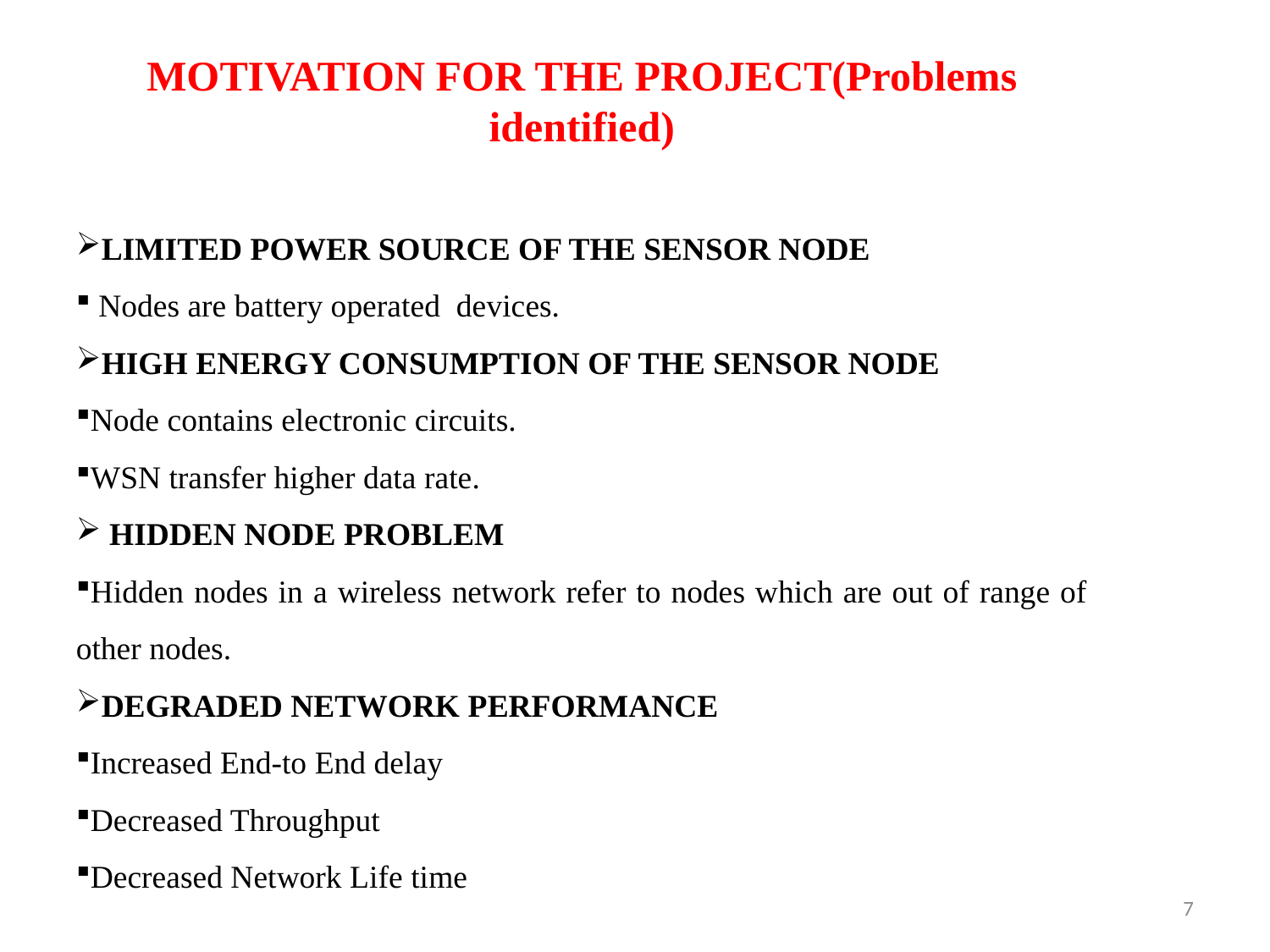

MOTIVATION FOR THE PROJECT(Problems identified)

LIMITED POWER SOURCE OF THE SENSOR NODE
 Nodes are battery operated  devices.
HIGH ENERGY CONSUMPTION OF THE SENSOR NODE
Node contains electronic circuits.
WSN transfer higher data rate.
 HIDDEN NODE PROBLEM
Hidden nodes in a wireless network refer to nodes which are out of range of other nodes.
DEGRADED NETWORK PERFORMANCE
Increased End-to End delay
Decreased Throughput
Decreased Network Life time

7